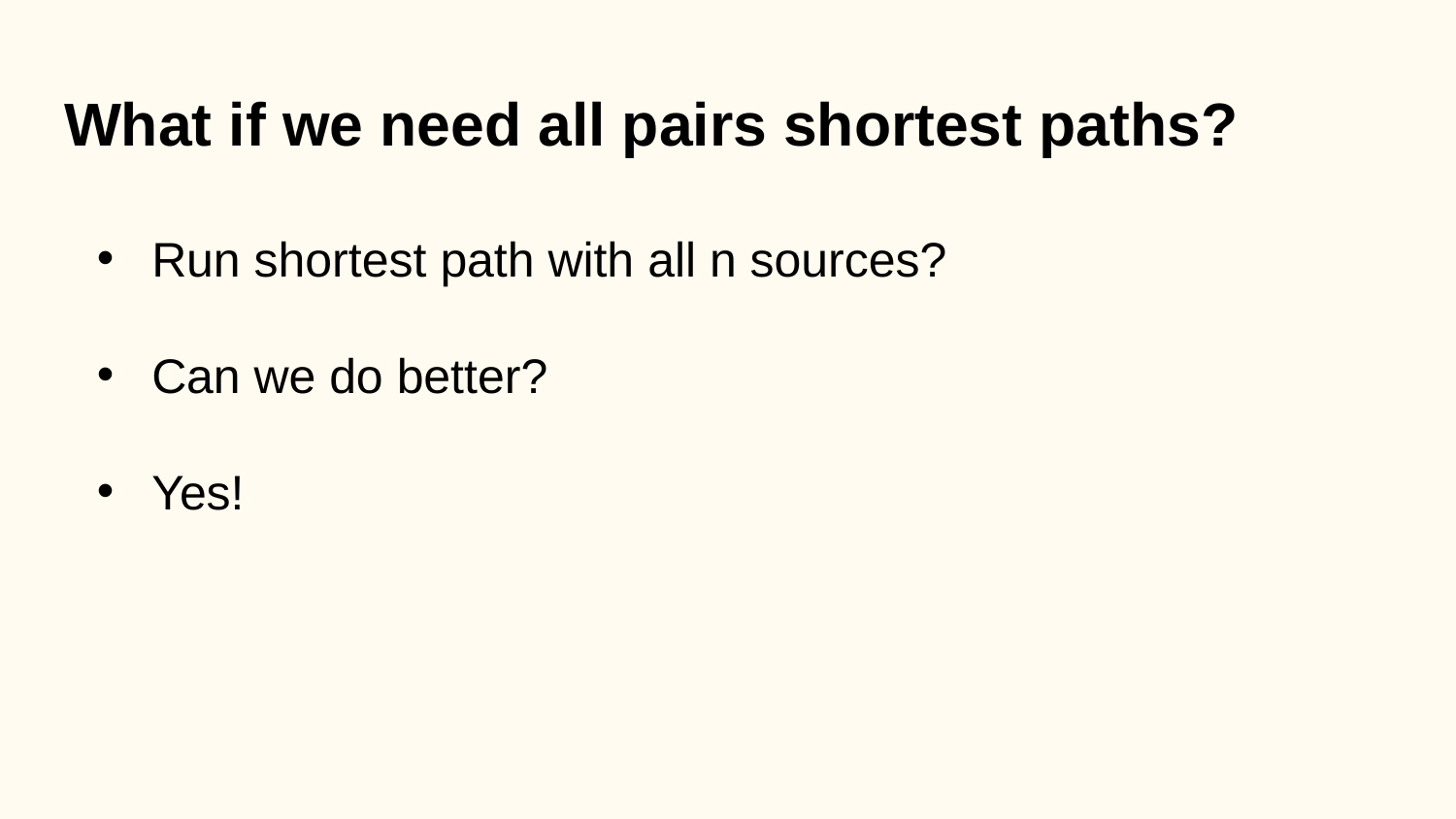

# What if we need all pairs shortest paths?
Run shortest path with all n sources?

Can we do better?

Yes!